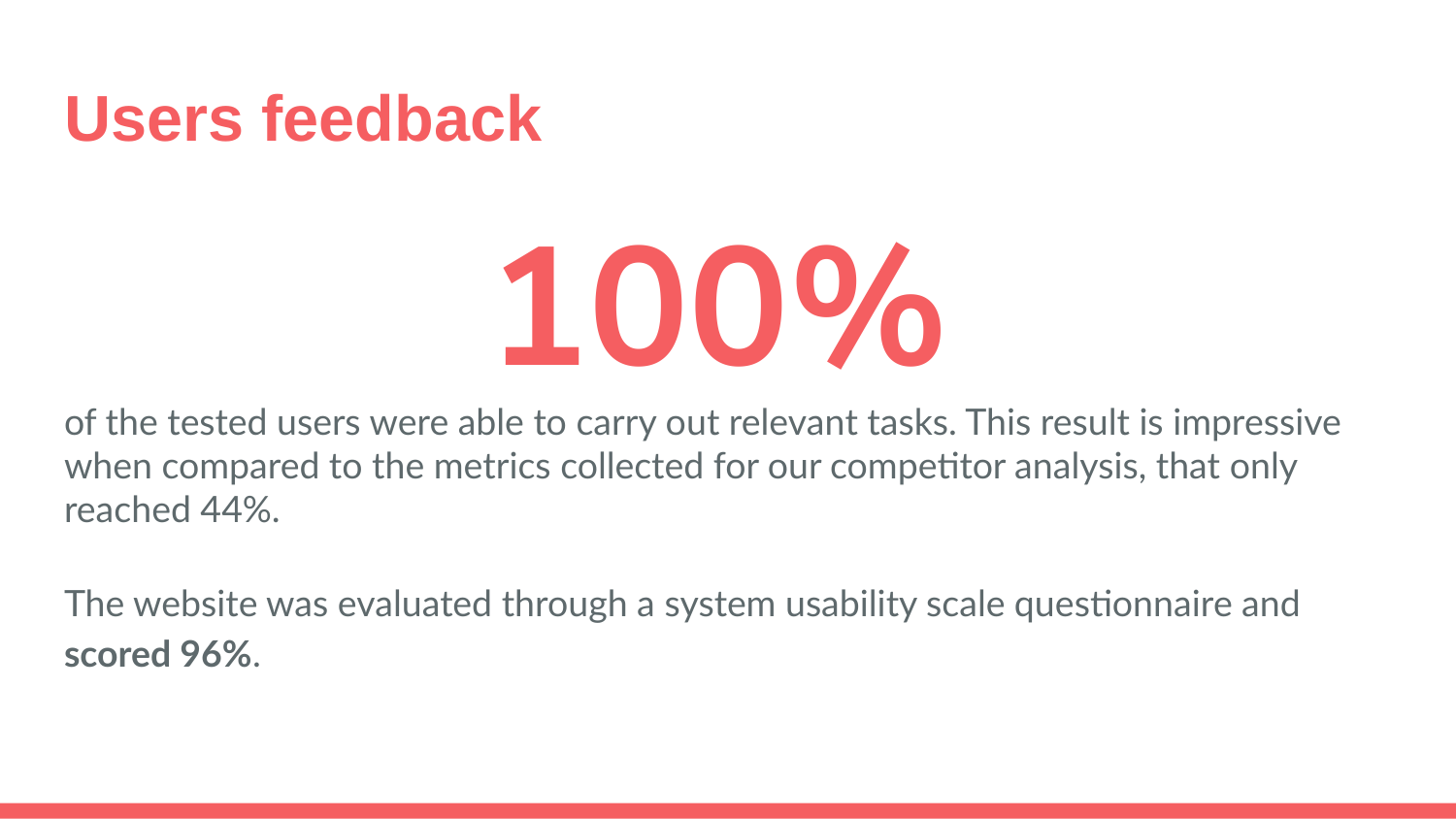

# Users feedback
100%
of the tested users were able to carry out relevant tasks. This result is impressive when compared to the metrics collected for our competitor analysis, that only reached 44%.

The website was evaluated through a system usability scale questionnaire and scored 96%.